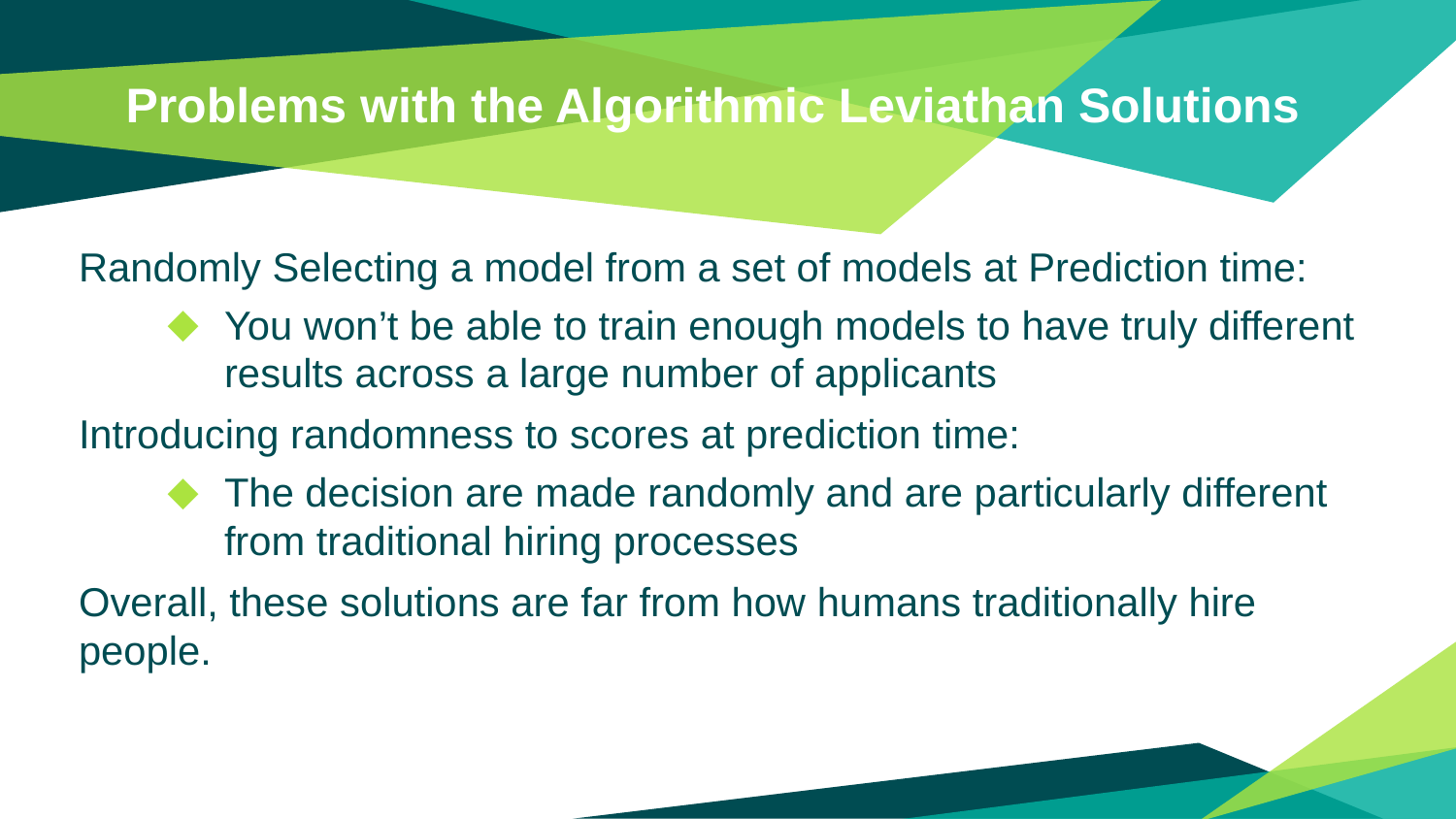

# Problems with the Algorithmic Leviathan Solutions
Randomly Selecting a model from a set of models at Prediction time:
You won’t be able to train enough models to have truly different results across a large number of applicants
Introducing randomness to scores at prediction time:
The decision are made randomly and are particularly different from traditional hiring processes
Overall, these solutions are far from how humans traditionally hire people.